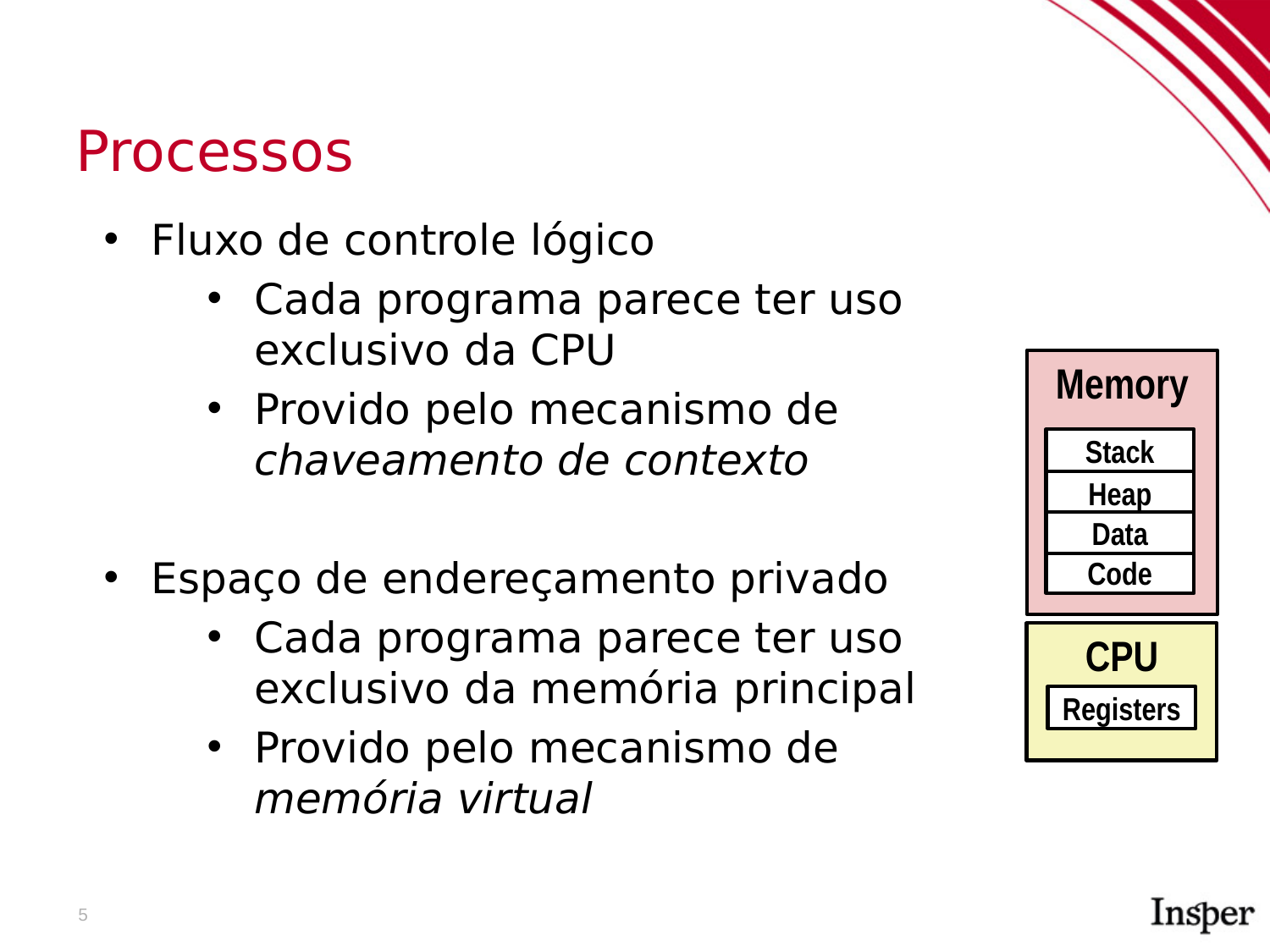

Processos
Fluxo de controle lógico
Cada programa parece ter uso exclusivo da CPU
Provido pelo mecanismo de chaveamento de contexto

Espaço de endereçamento privado
Cada programa parece ter uso exclusivo da memória principal
Provido pelo mecanismo de memória virtual
Memory
Stack
Heap
Data
Code
CPU
Registers
5